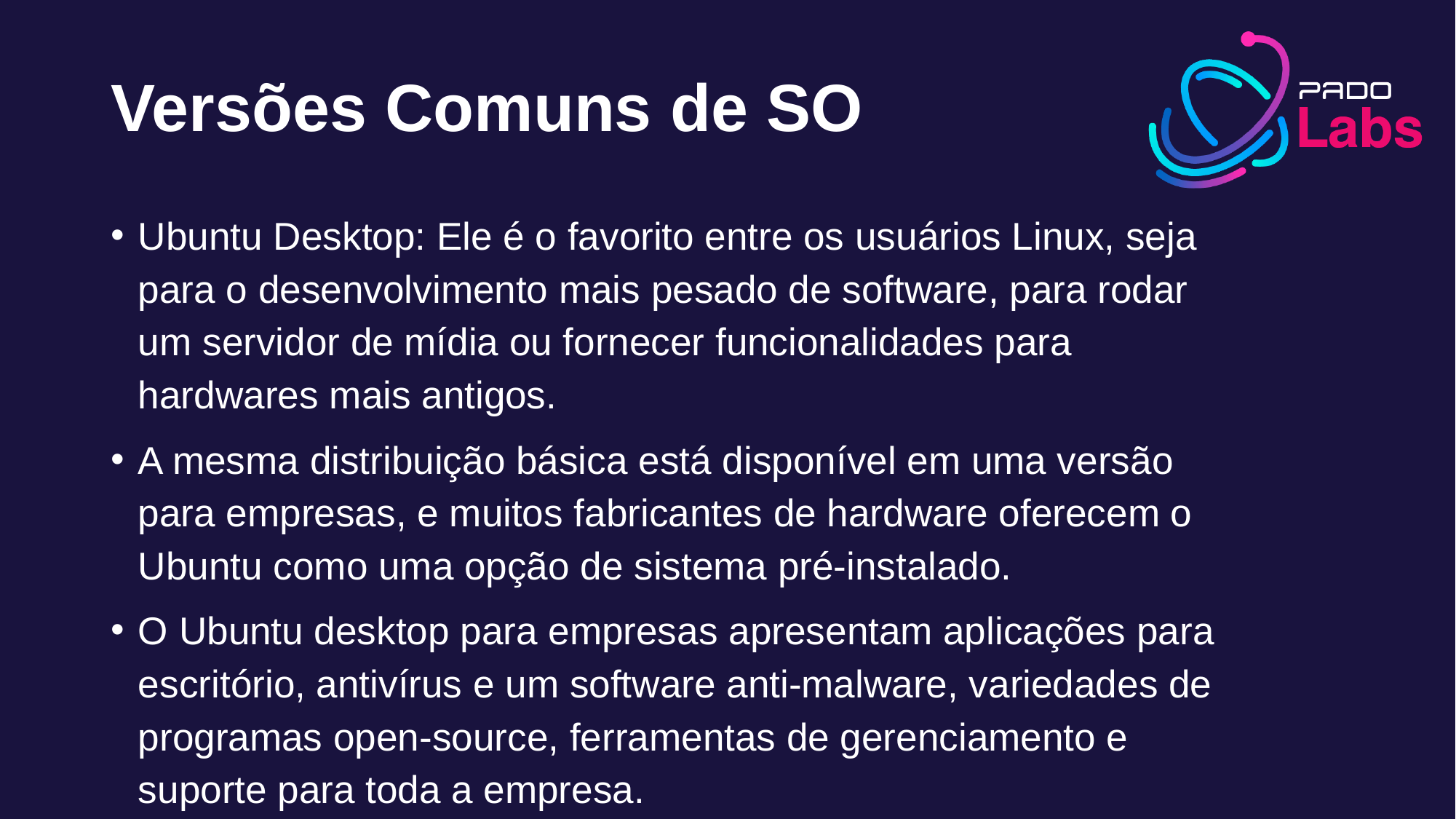

# Versões Comuns de SO
Ubuntu Desktop: Ele é o favorito entre os usuários Linux, seja para o desenvolvimento mais pesado de software, para rodar um servidor de mídia ou fornecer funcionalidades para hardwares mais antigos.
A mesma distribuição básica está disponível em uma versão para empresas, e muitos fabricantes de hardware oferecem o Ubuntu como uma opção de sistema pré-instalado.
O Ubuntu desktop para empresas apresentam aplicações para escritório, antivírus e um software anti-malware, variedades de programas open-source, ferramentas de gerenciamento e suporte para toda a empresa.